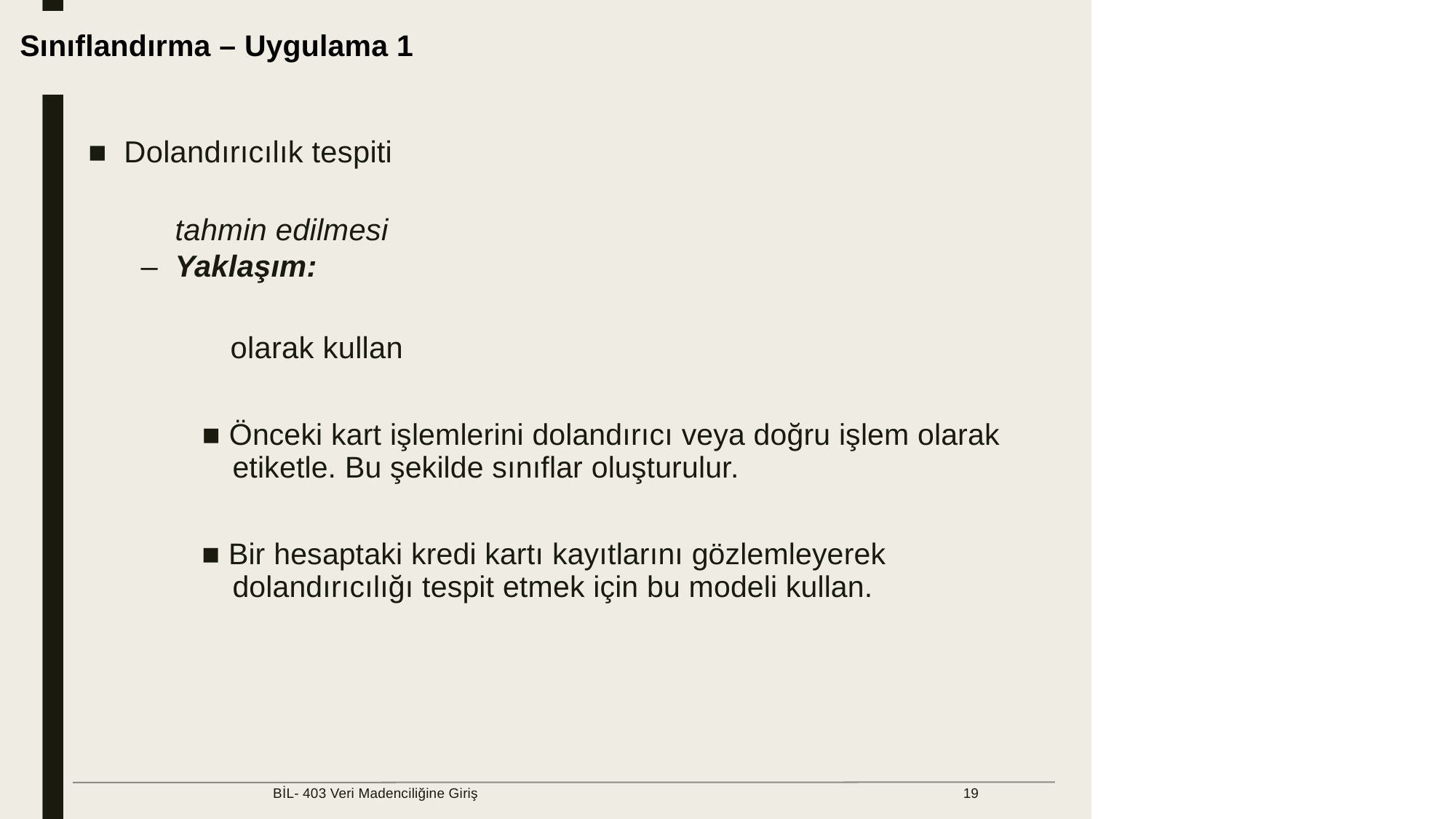

Veri Yapısı Nedir?
Sınıflandırma – Uygulama 1
■  Dolandırıcılık tespiti
tahmin edilmesi
–  Yaklaşım:
olarak kullan
■ Önceki kart işlemlerini dolandırıcı veya doğru işlem olarak
etiketle. Bu şekilde sınıflar oluşturulur.
■ Bir hesaptaki kredi kartı kayıtlarını gözlemleyerek
dolandırıcılığı tespit etmek için bu modeli kullan.

BİL- 403 Veri Madenciliğine Giriş
19